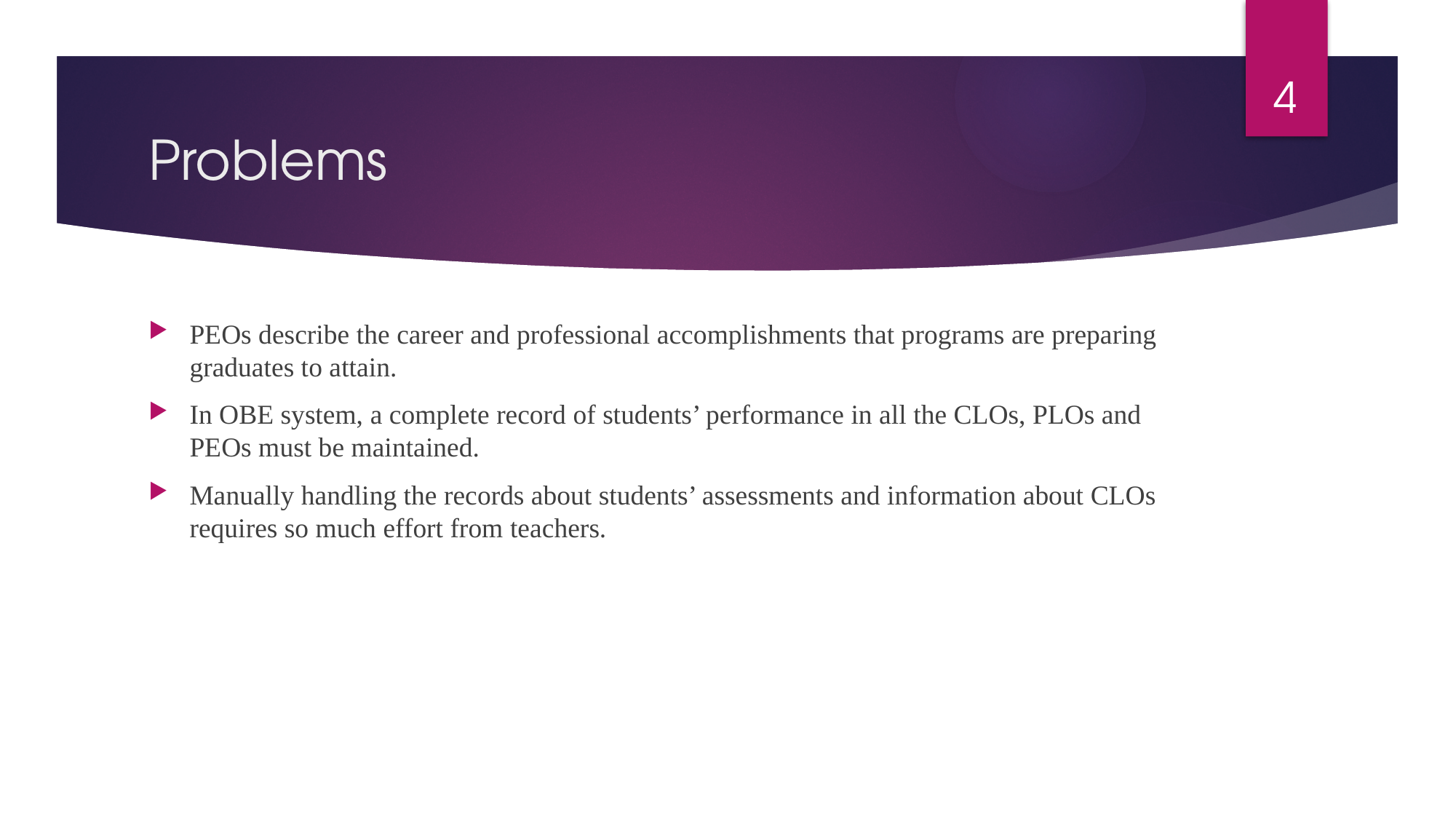

4
# Problems
PEOs describe the career and professional accomplishments that programs are preparing graduates to attain.
In OBE system, a complete record of students’ performance in all the CLOs, PLOs and PEOs must be maintained.
Manually handling the records about students’ assessments and information about CLOs requires so much effort from teachers.